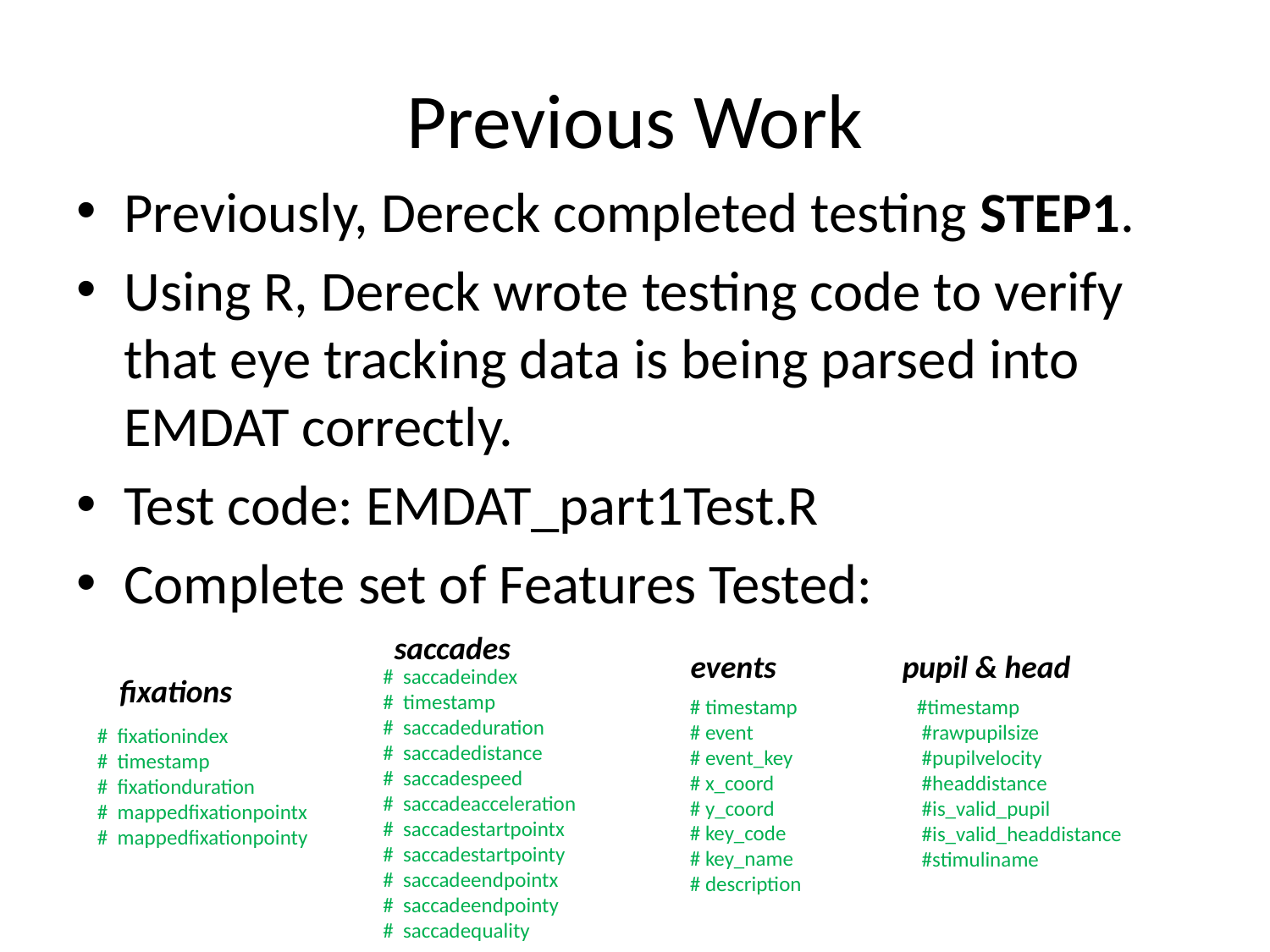

# Previous Work
Previously, Dereck completed testing STEP1.
Using R, Dereck wrote testing code to verify that eye tracking data is being parsed into EMDAT correctly.
Test code: EMDAT_part1Test.R
Complete set of Features Tested:
saccades
events
pupil & head
#  saccadeindex
#  timestamp
#  saccadeduration
#  saccadedistance
#  saccadespeed
#  saccadeacceleration
#  saccadestartpointx
#  saccadestartpointy
#  saccadeendpointx
#  saccadeendpointy
#  saccadequality
fixations
# timestamp
# event
# event_key
# x_coord
# y_coord
# key_code
# key_name
# description
 #timestamp
  #rawpupilsize
  #pupilvelocity
  #headdistance
  #is_valid_pupil
  #is_valid_headdistance
  #stimuliname
#  fixationindex
#  timestamp
#  fixationduration
#  mappedfixationpointx
#  mappedfixationpointy